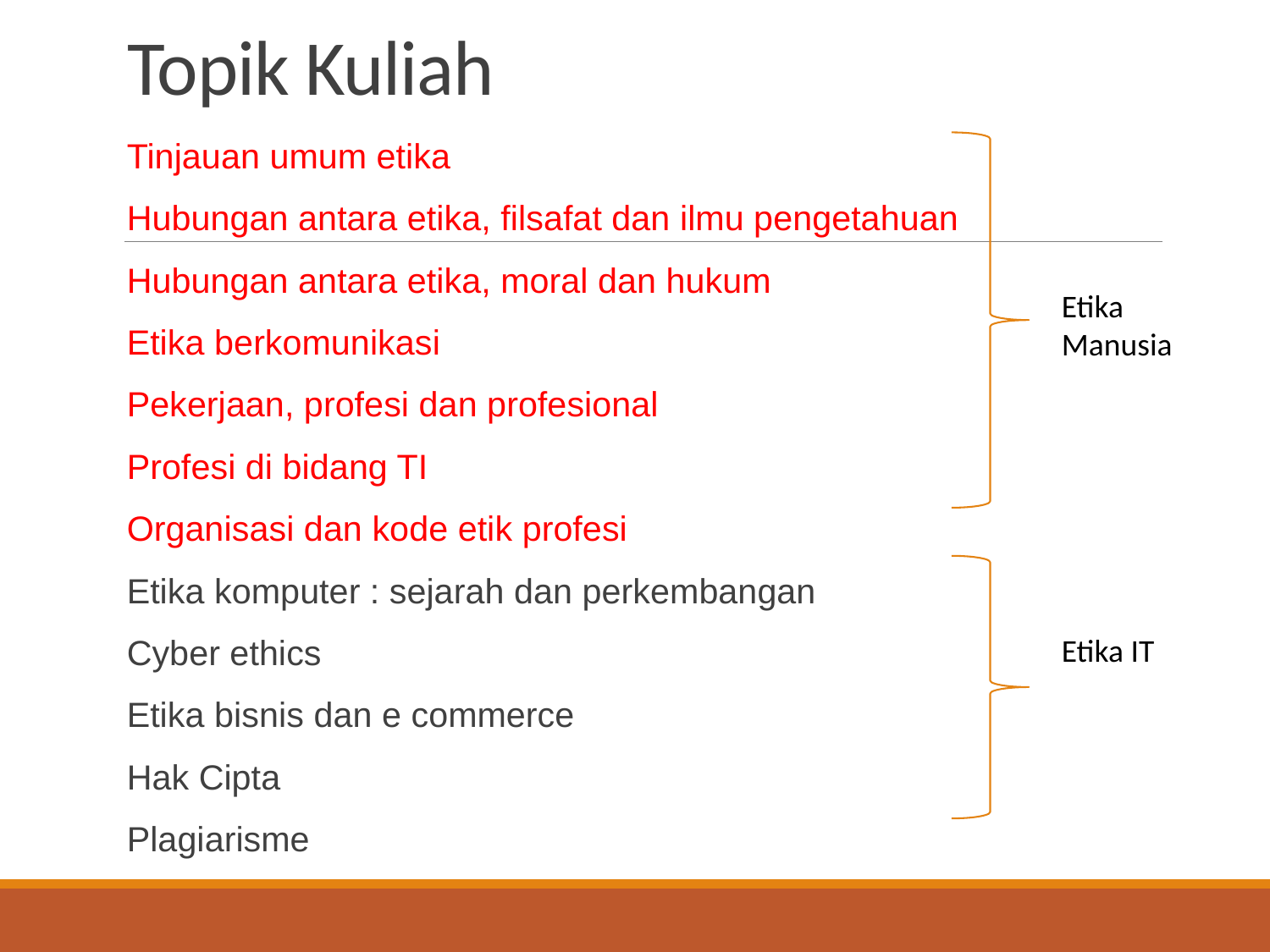

# Topik Kuliah
Tinjauan umum etika
Hubungan antara etika, filsafat dan ilmu pengetahuan
Hubungan antara etika, moral dan hukum
Etika berkomunikasi
Pekerjaan, profesi dan profesional
Profesi di bidang TI
Organisasi dan kode etik profesi
Etika komputer : sejarah dan perkembangan
Cyber ethics
Etika bisnis dan e commerce
Hak Cipta
Plagiarisme

Etika Manusia

Etika IT